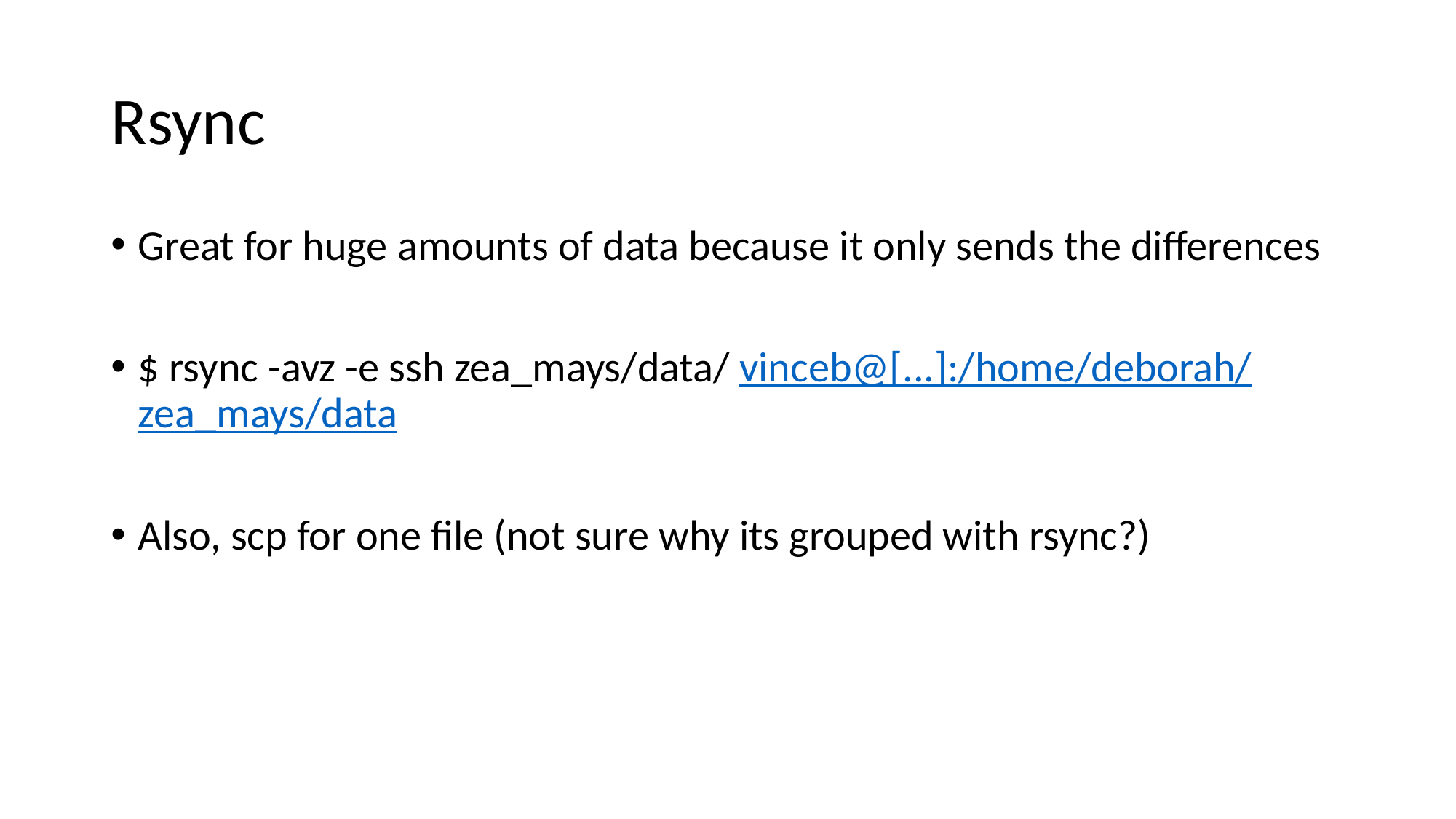

# Rsync
Great for huge amounts of data because it only sends the differences

$ rsync -avz -e ssh zea_mays/data/ vinceb@[...]:/home/deborah/zea_mays/data

Also, scp for one file (not sure why its grouped with rsync?)